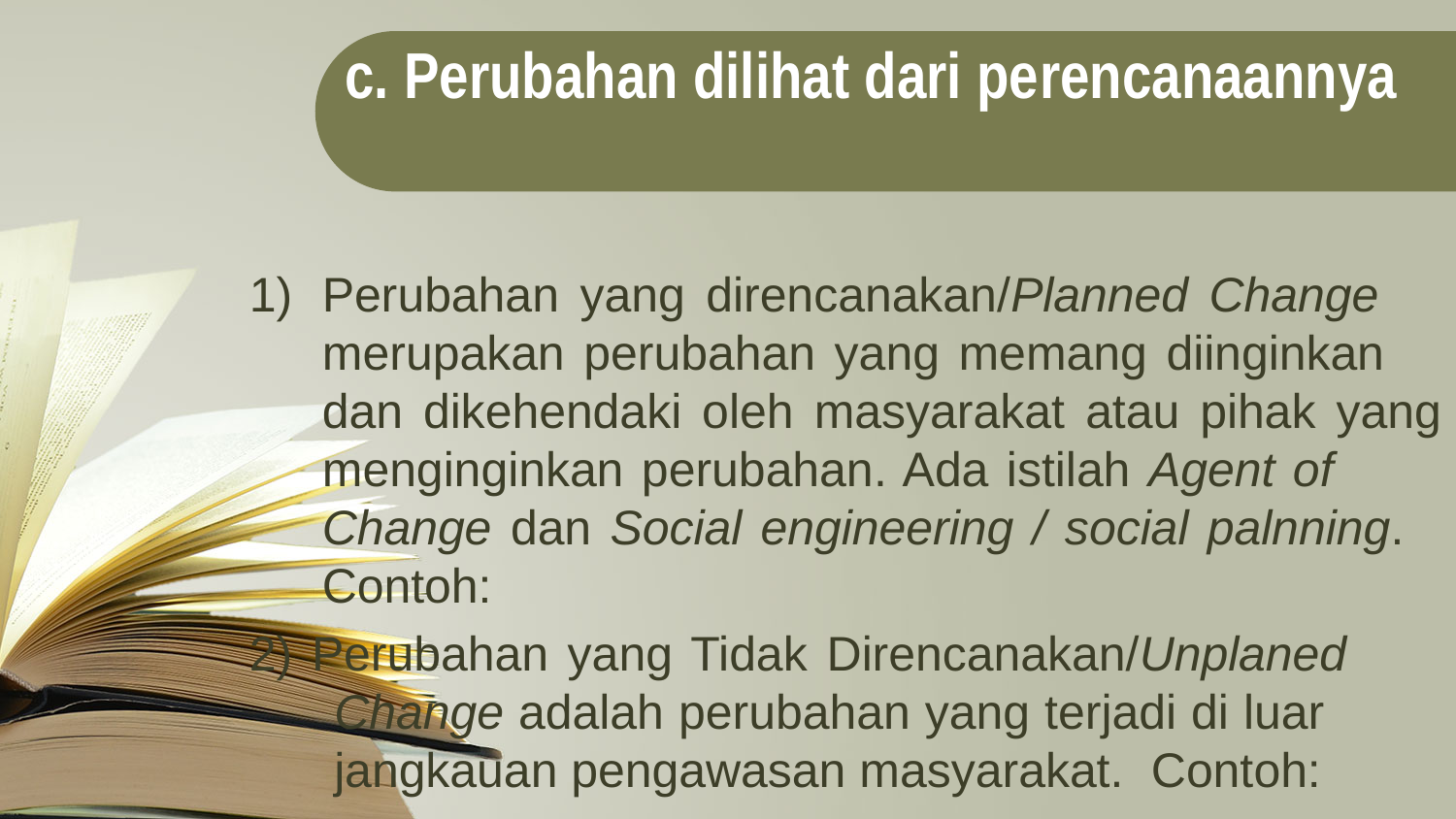

c. Perubahan dilihat dari perencanaannya

Perubahan yang direncanakan/Planned Change    merupakan perubahan yang memang diinginkan    dan dikehendaki oleh masyarakat atau pihak yang menginginkan perubahan. Ada istilah Agent of       Change dan Social engineering / social palnning.   Contoh:
2) Perubahan yang Tidak Direncanakan/Unplaned      Change adalah perubahan yang terjadi di luar         jangkauan pengawasan masyarakat.  Contoh: